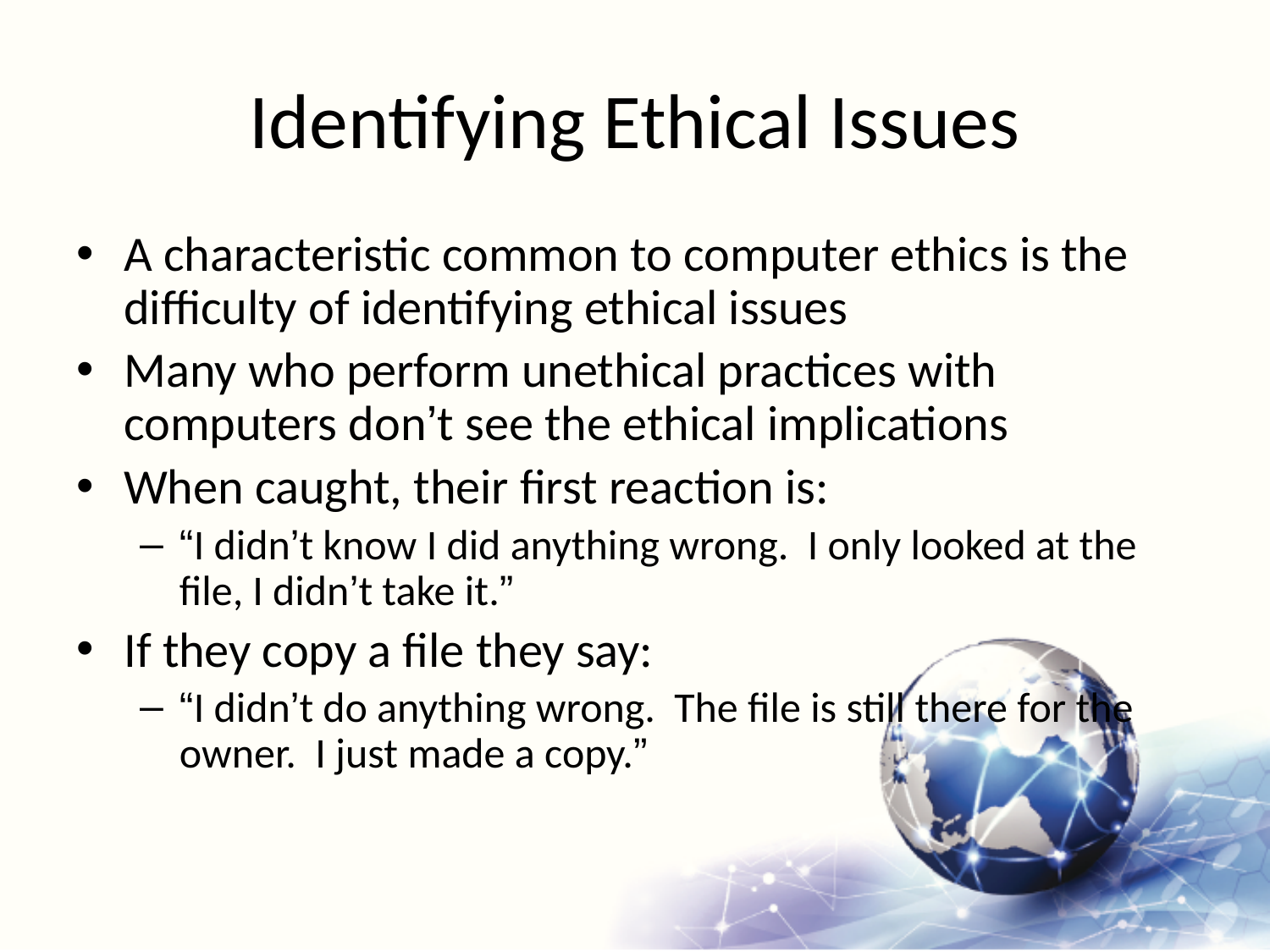

# Identifying Ethical Issues
A characteristic common to computer ethics is the difficulty of identifying ethical issues
Many who perform unethical practices with computers don’t see the ethical implications
When caught, their first reaction is:
“I didn’t know I did anything wrong.  I only looked at the file, I didn’t take it.”
If they copy a file they say:
“I didn’t do anything wrong.  The file is still there for the owner.  I just made a copy.”